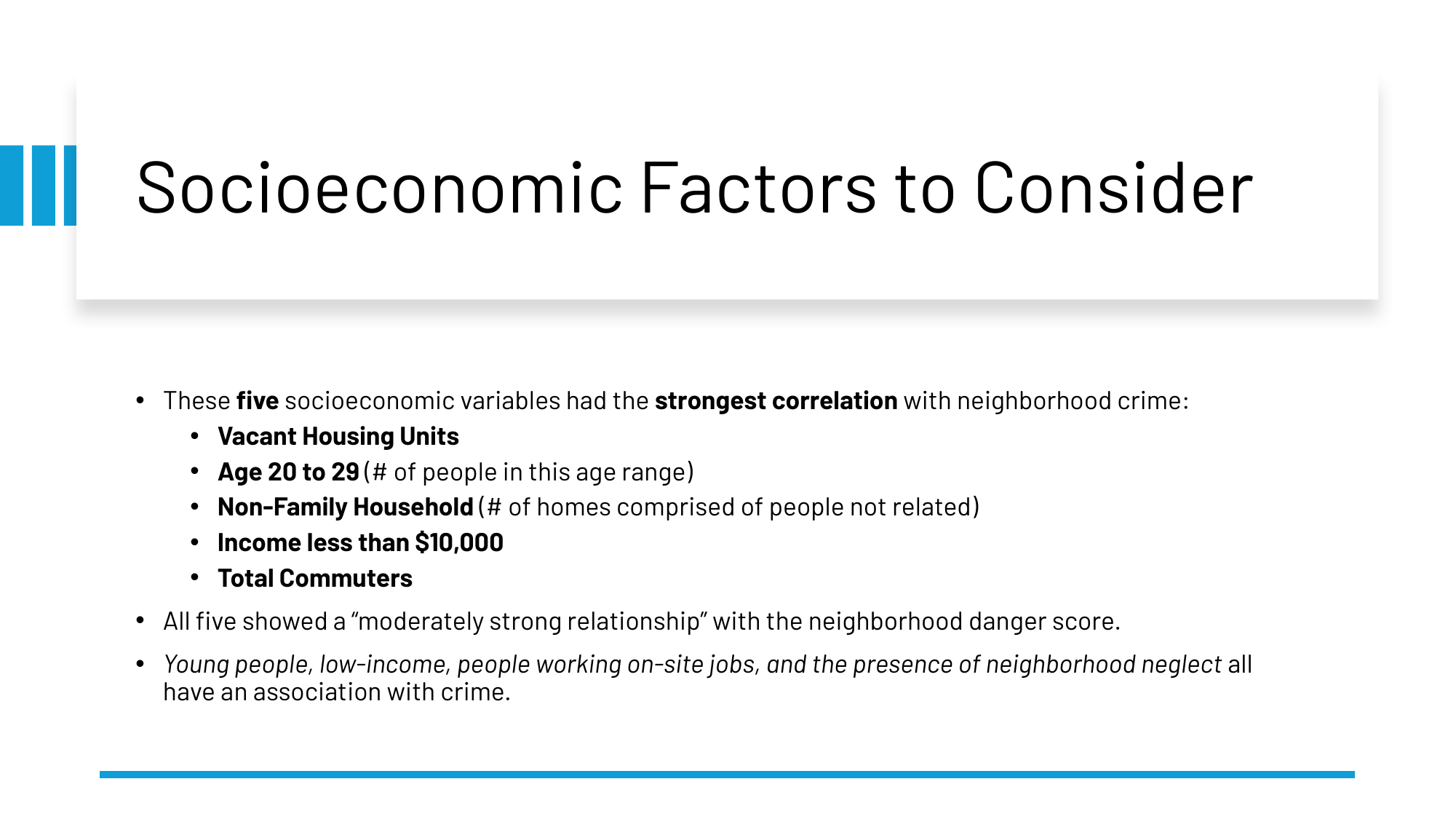

# Socioeconomic Factors to Consider

These five socioeconomic variables had the strongest correlation with neighborhood crime:
Vacant Housing Units
Age 20 to 29 (# of people in this age range)
Non-Family Household (# of homes comprised of people not related)
Income less than $10,000
Total Commuters
All five showed a “moderately strong relationship” with the neighborhood danger score.
Young people, low-income, people working on-site jobs, and the presence of neighborhood neglect all have an association with crime.